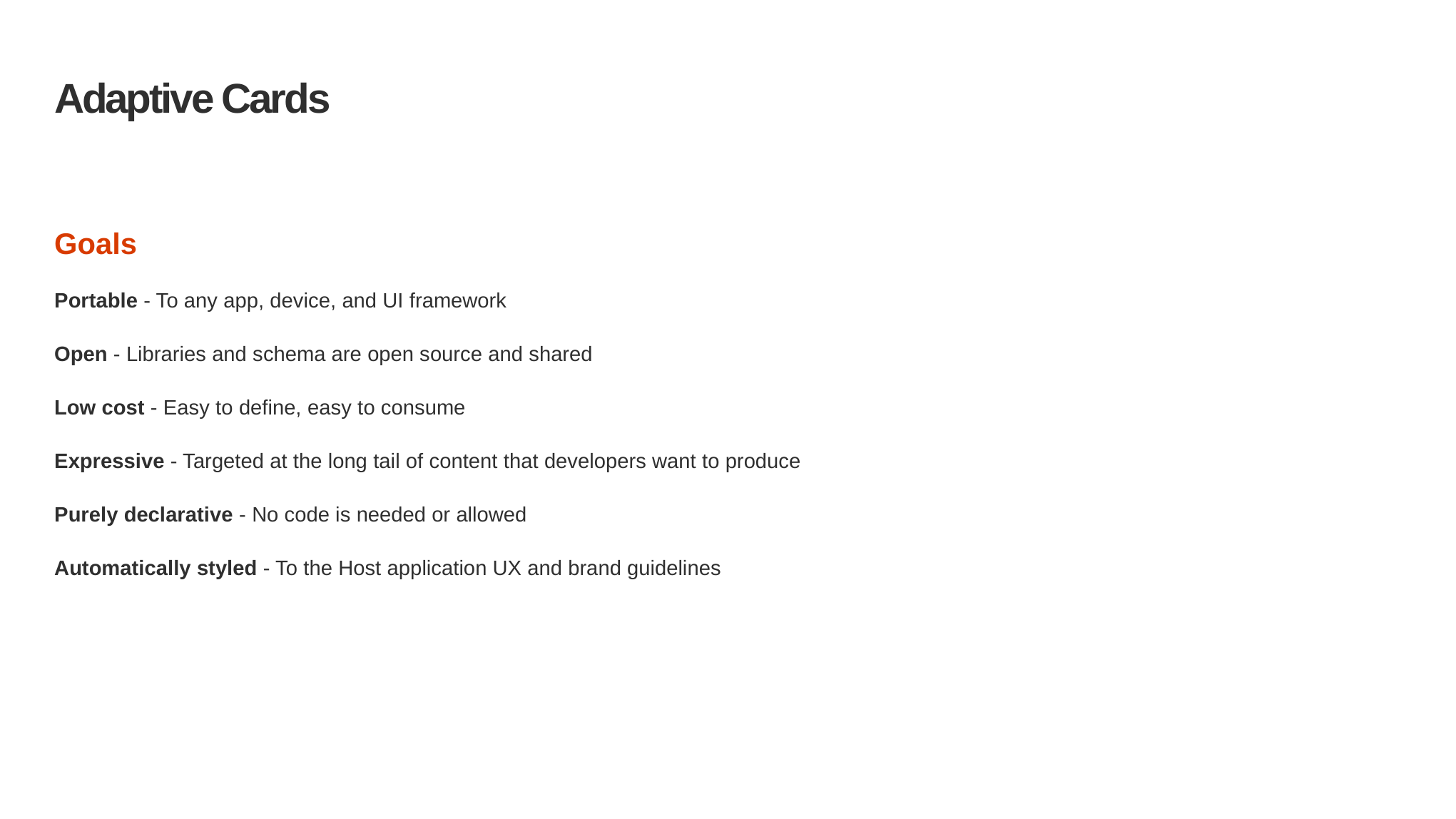

# Adaptive Cards
Goals
Portable - To any app, device, and UI framework

Open - Libraries and schema are open source and shared

Low cost - Easy to define, easy to consume

Expressive - Targeted at the long tail of content that developers want to produce

Purely declarative - No code is needed or allowed

Automatically styled - To the Host application UX and brand guidelines